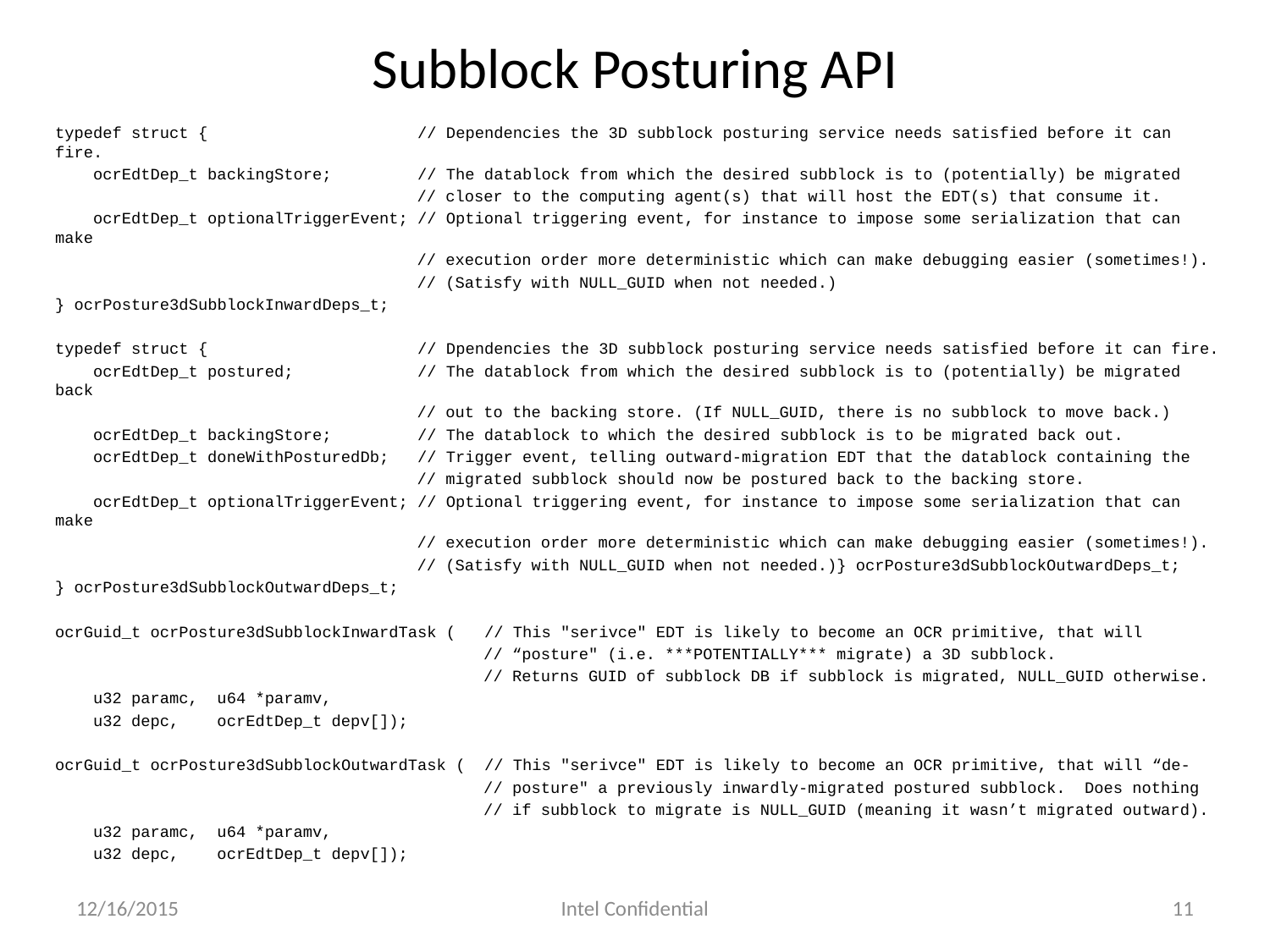

# Subblock Posturing API
typedef struct {                      // Dependencies the 3D subblock posturing service needs satisfied before it can fire.
    ocrEdtDep_t backingStore;         // The datablock from which the desired subblock is to (potentially) be migrated
                                      // closer to the computing agent(s) that will host the EDT(s) that consume it.
    ocrEdtDep_t optionalTriggerEvent; // Optional triggering event, for instance to impose some serialization that can make
                                      // execution order more deterministic which can make debugging easier (sometimes!).
                                      // (Satisfy with NULL_GUID when not needed.)
} ocrPosture3dSubblockInwardDeps_t;

typedef struct {                      // Dpendencies the 3D subblock posturing service needs satisfied before it can fire.
    ocrEdtDep_t postured;             // The datablock from which the desired subblock is to (potentially) be migrated back
                                      // out to the backing store. (If NULL_GUID, there is no subblock to move back.)
    ocrEdtDep_t backingStore;         // The datablock to which the desired subblock is to be migrated back out.
    ocrEdtDep_t doneWithPosturedDb;   // Trigger event, telling outward-migration EDT that the datablock containing the
                                      // migrated subblock should now be postured back to the backing store.
    ocrEdtDep_t optionalTriggerEvent; // Optional triggering event, for instance to impose some serialization that can make
                                      // execution order more deterministic which can make debugging easier (sometimes!).
                                      // (Satisfy with NULL_GUID when not needed.)} ocrPosture3dSubblockOutwardDeps_t;
} ocrPosture3dSubblockOutwardDeps_t;

ocrGuid_t ocrPosture3dSubblockInwardTask (   // This "serivce" EDT is likely to become an OCR primitive, that will
                                             // “posture" (i.e. ***POTENTIALLY*** migrate) a 3D subblock.
                                             // Returns GUID of subblock DB if subblock is migrated, NULL_GUID otherwise.
    u32 paramc,  u64 *paramv,
    u32 depc,    ocrEdtDep_t depv[]);

ocrGuid_t ocrPosture3dSubblockOutwardTask (  // This "serivce" EDT is likely to become an OCR primitive, that will “de-
                                             // posture" a previously inwardly-migrated postured subblock.  Does nothing
                                             // if subblock to migrate is NULL_GUID (meaning it wasn’t migrated outward).
    u32 paramc,  u64 *paramv,
    u32 depc,    ocrEdtDep_t depv[]);

12/16/2015
Intel Confidential
11